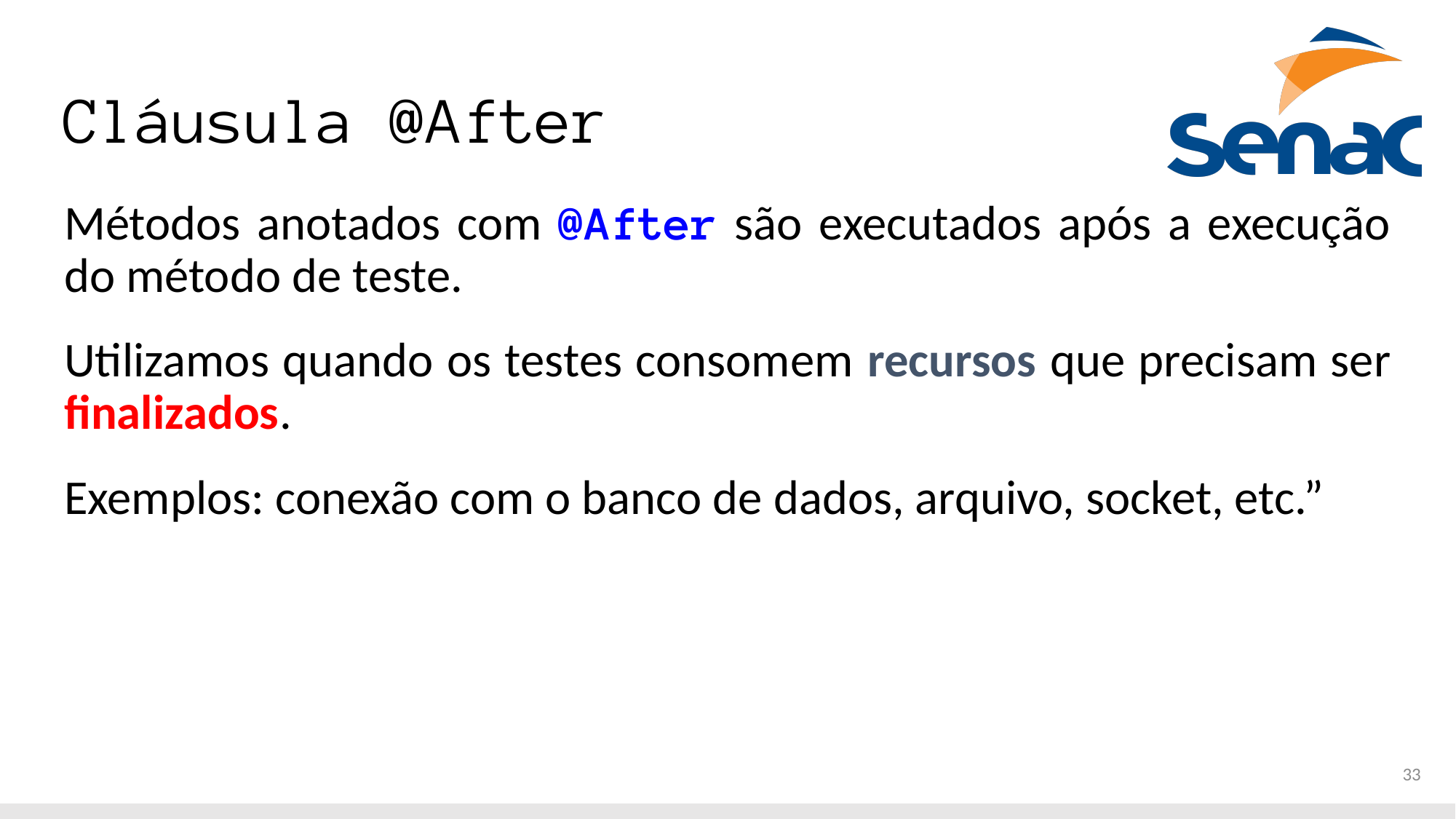

# Cláusula @After
Métodos anotados com @After são executados após a execução do método de teste.
Utilizamos quando os testes consomem recursos que precisam ser finalizados.
Exemplos: conexão com o banco de dados, arquivo, socket, etc.”
33